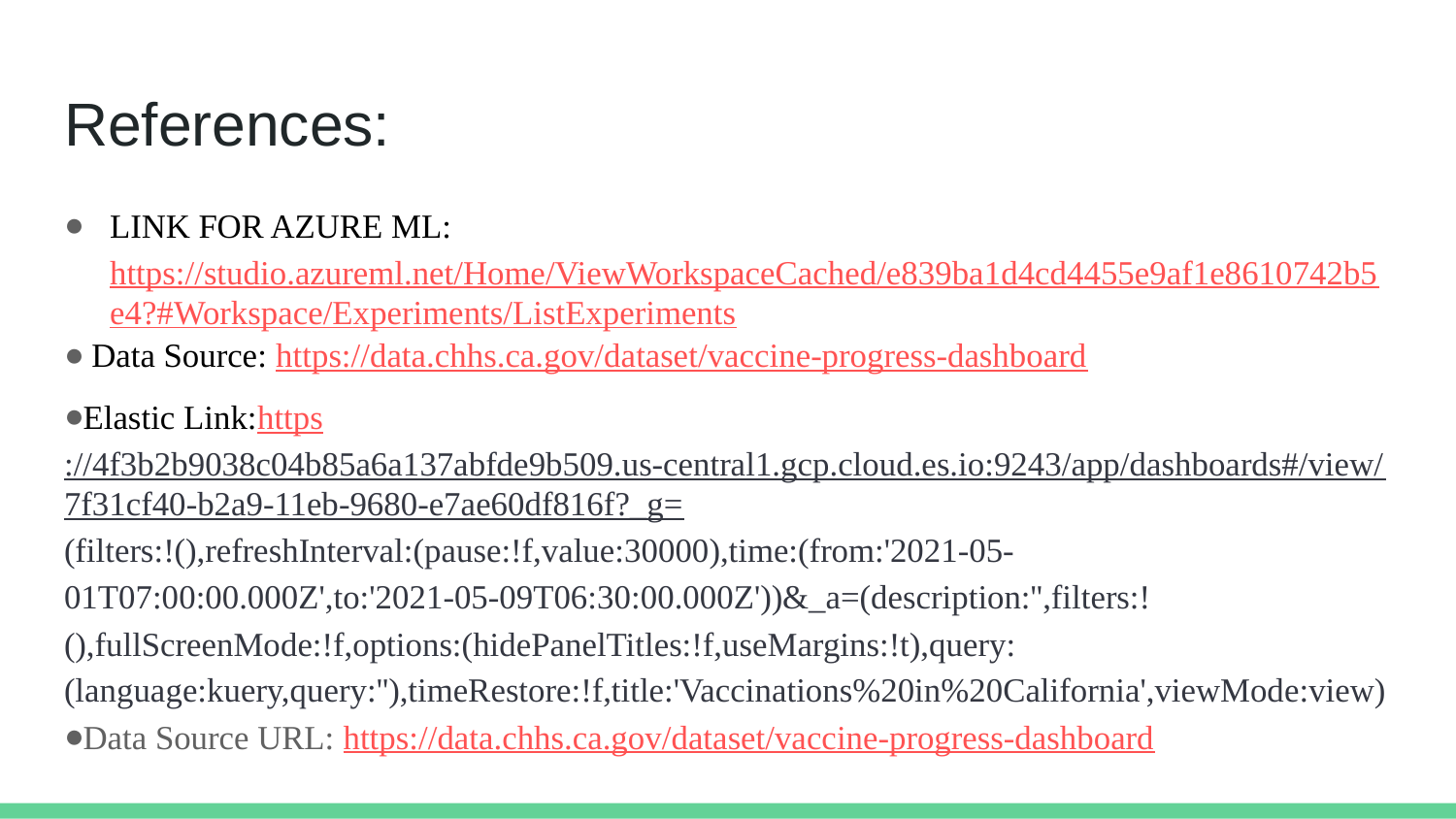

# References:
LINK FOR AZURE ML: https://studio.azureml.net/Home/ViewWorkspaceCached/e839ba1d4cd4455e9af1e8610742b5e4?#Workspace/Experiments/ListExperiments
 Data Source: https://data.chhs.ca.gov/dataset/vaccine-progress-dashboard
Elastic Link:https://4f3b2b9038c04b85a6a137abfde9b509.us-central1.gcp.cloud.es.io:9243/app/dashboards#/view/7f31cf40-b2a9-11eb-9680-e7ae60df816f?_g=(filters:!(),refreshInterval:(pause:!f,value:30000),time:(from:'2021-05-01T07:00:00.000Z',to:'2021-05-09T06:30:00.000Z'))&_a=(description:'',filters:!(),fullScreenMode:!f,options:(hidePanelTitles:!f,useMargins:!t),query:(language:kuery,query:''),timeRestore:!f,title:'Vaccinations%20in%20California',viewMode:view)
Data Source URL: https://data.chhs.ca.gov/dataset/vaccine-progress-dashboard